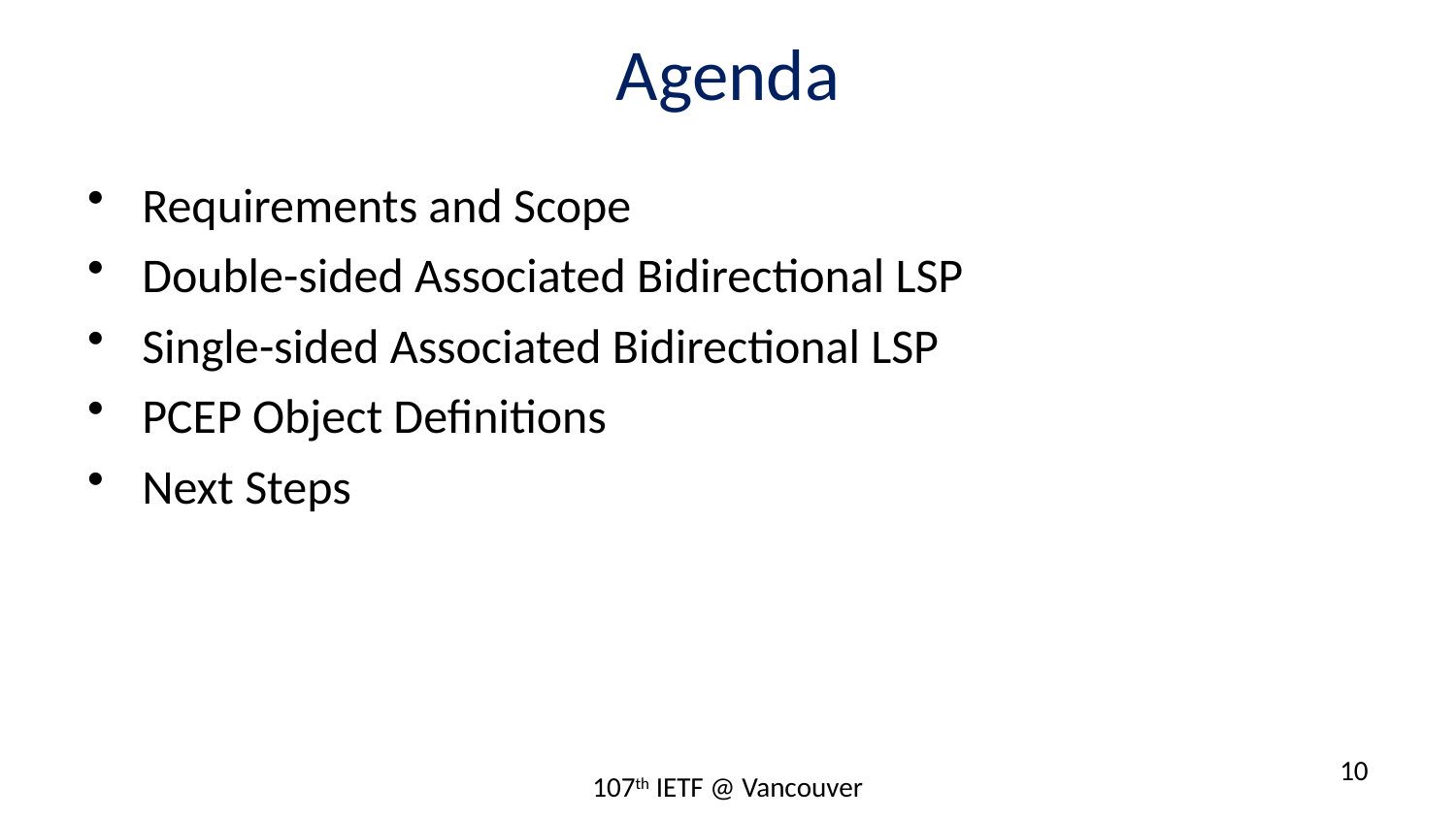

# Agenda
Requirements and Scope
Double-sided Associated Bidirectional LSP
Single-sided Associated Bidirectional LSP
PCEP Object Definitions
Next Steps
10
107th IETF @ Vancouver